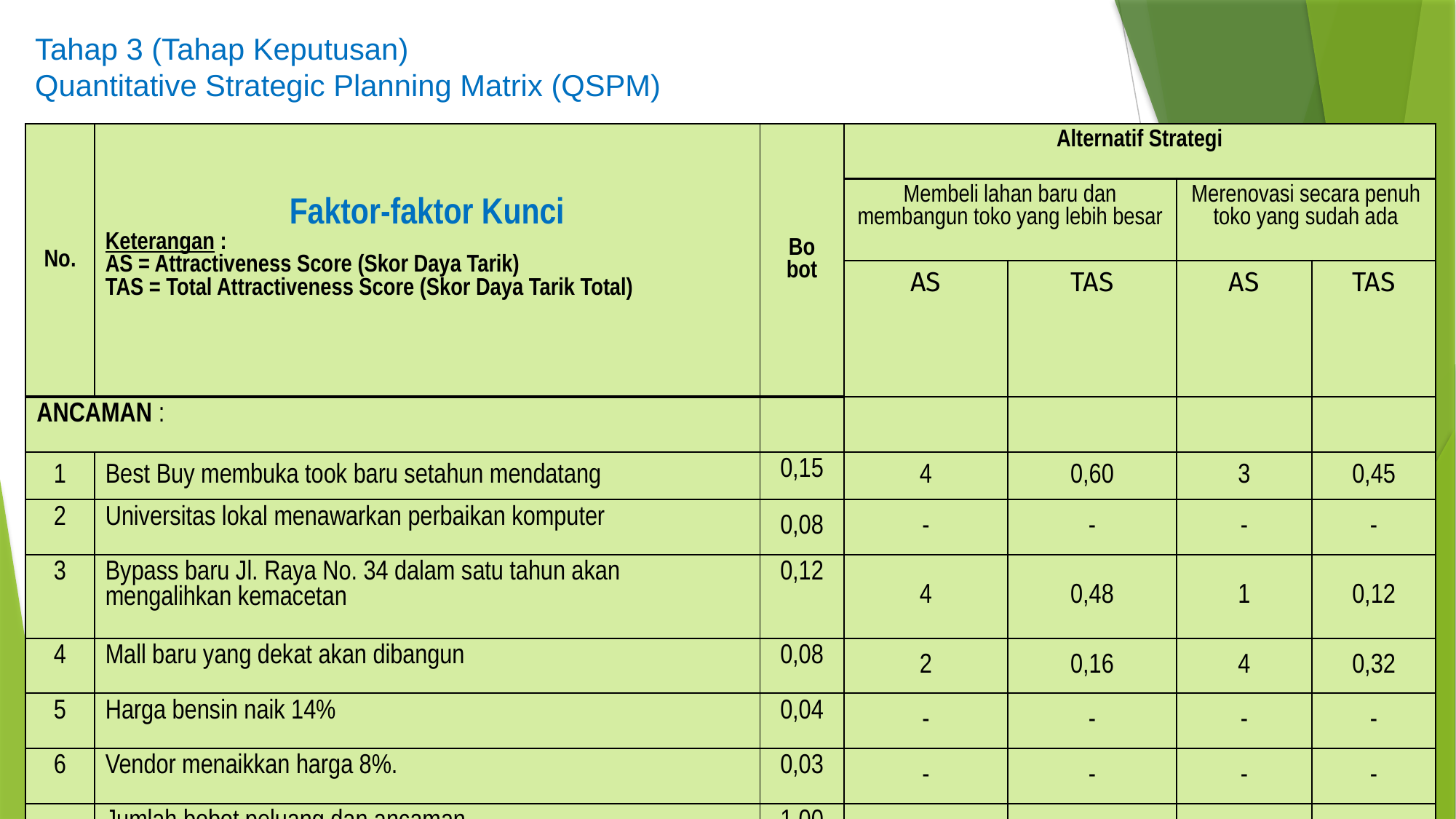

# Tahap 3 (Tahap Keputusan) Quantitative Strategic Planning Matrix (QSPM)
| No. | Faktor-faktor Kunci Keterangan : AS = Attractiveness Score (Skor Daya Tarik) TAS = Total Attractiveness Score (Skor Daya Tarik Total) | Bo bot | Alternatif Strategi |  |  |  |
| --- | --- | --- | --- | --- | --- | --- |
|  |  |  | Membeli lahan baru dan membangun toko yang lebih besar |  | Merenovasi secara penuh toko yang sudah ada |  |
|  |  |  | AS | TAS | AS | TAS |
| ANCAMAN : |  |  |  |  |  |  |
| 1 | Best Buy membuka took baru setahun mendatang | 0,15 | 4 | 0,60 | 3 | 0,45 |
| 2 | Universitas lokal menawarkan perbaikan komputer | 0,08 | - | - | - | - |
| 3 | Bypass baru Jl. Raya No. 34 dalam satu tahun akan mengalihkan kemacetan | 0,12 | 4 | 0,48 | 1 | 0,12 |
| 4 | Mall baru yang dekat akan dibangun | 0,08 | 2 | 0,16 | 4 | 0,32 |
| 5 | Harga bensin naik 14% | 0,04 | - | - | - | - |
| 6 | Vendor menaikkan harga 8%. | 0,03 | - | - | - | - |
|  | Jumlah bobot peluang dan ancaman | 1,00 |  |  |  |  |